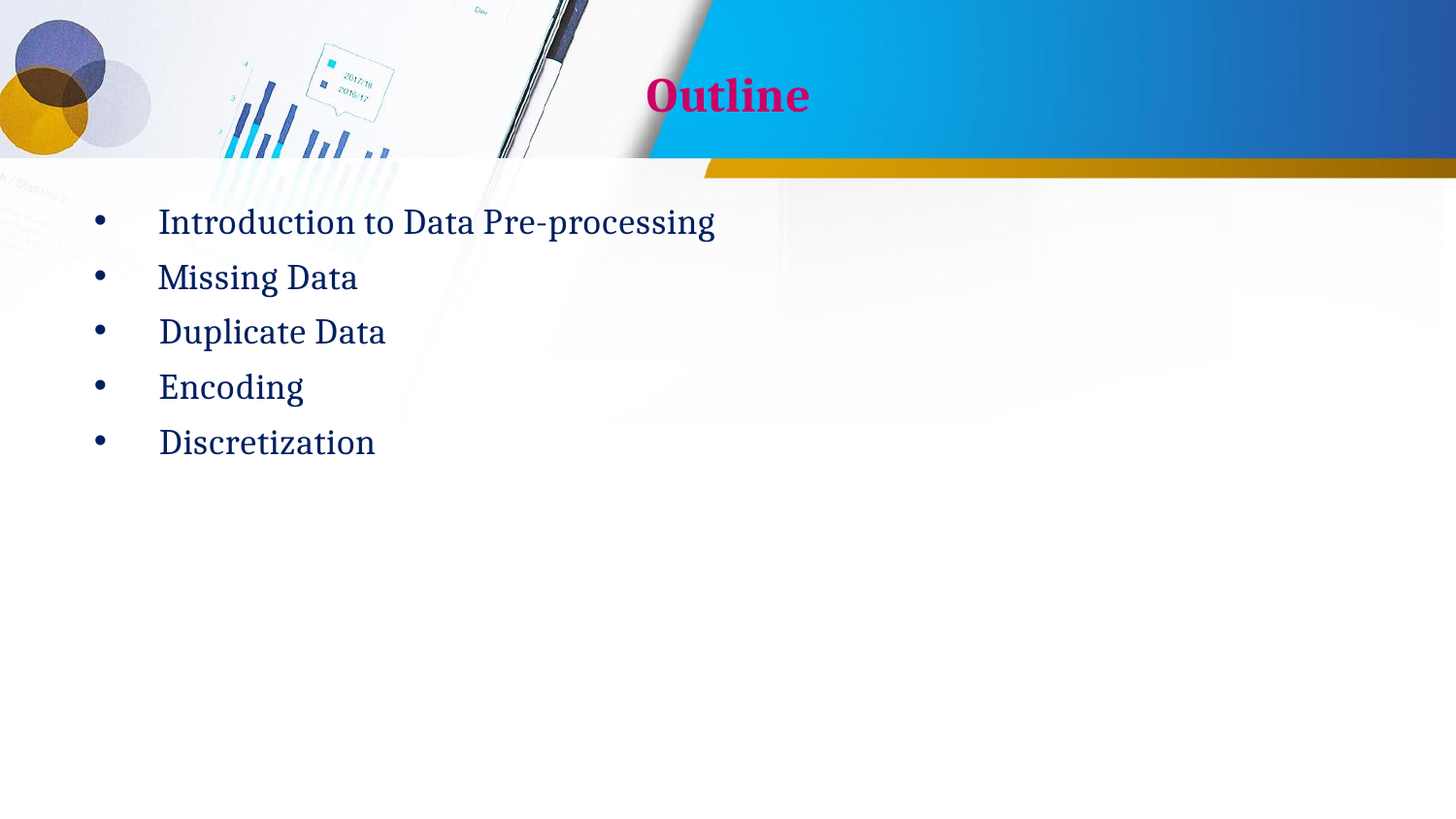

# Outline
Introduction to Data Pre-processing
Missing Data
Duplicate Data
Encoding
Discretization